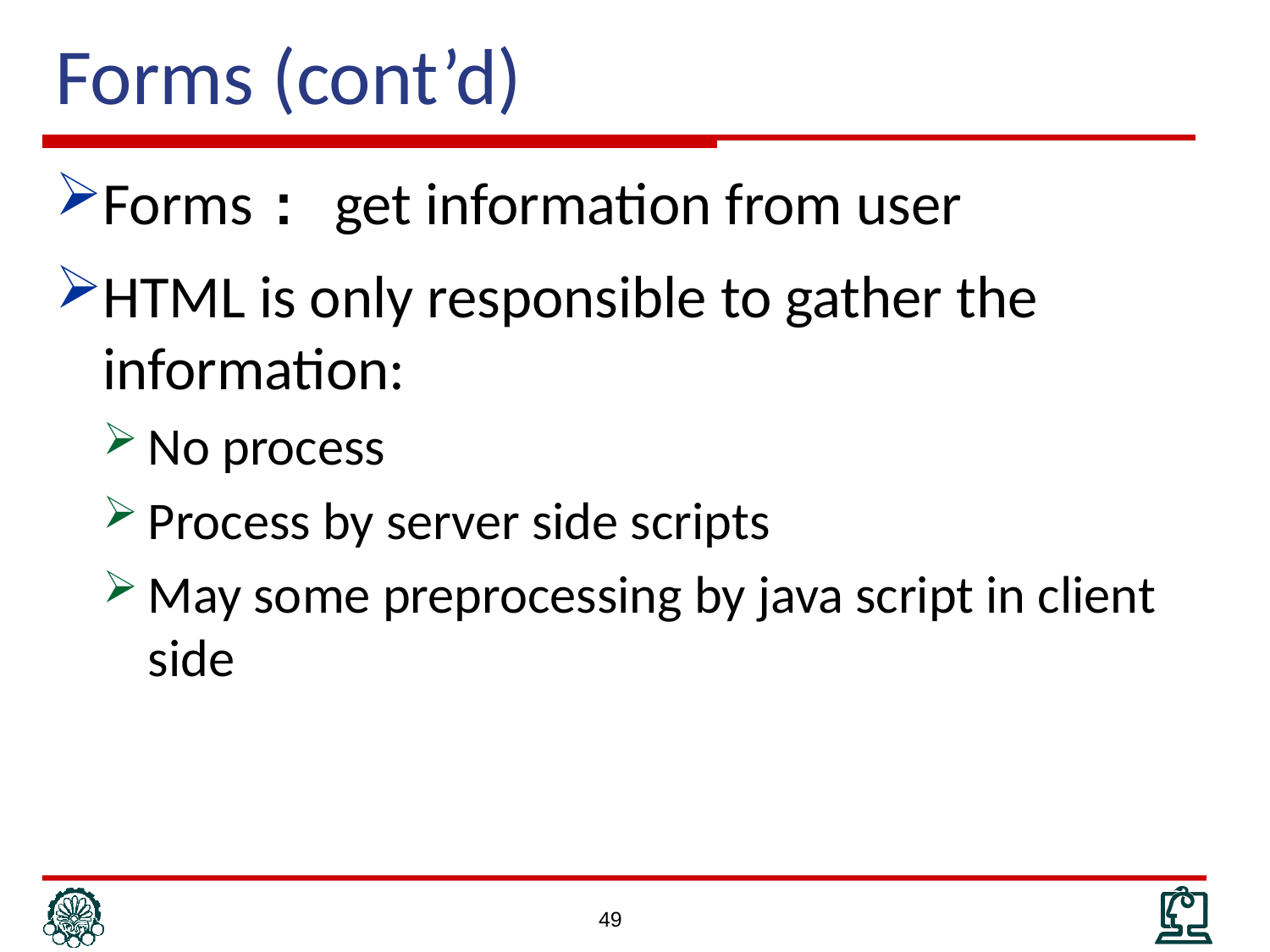

# Forms (cont’d)
Forms : get information from user
HTML is only responsible to gather the information:
No process
Process by server side scripts
May some preprocessing by java script in client side
49